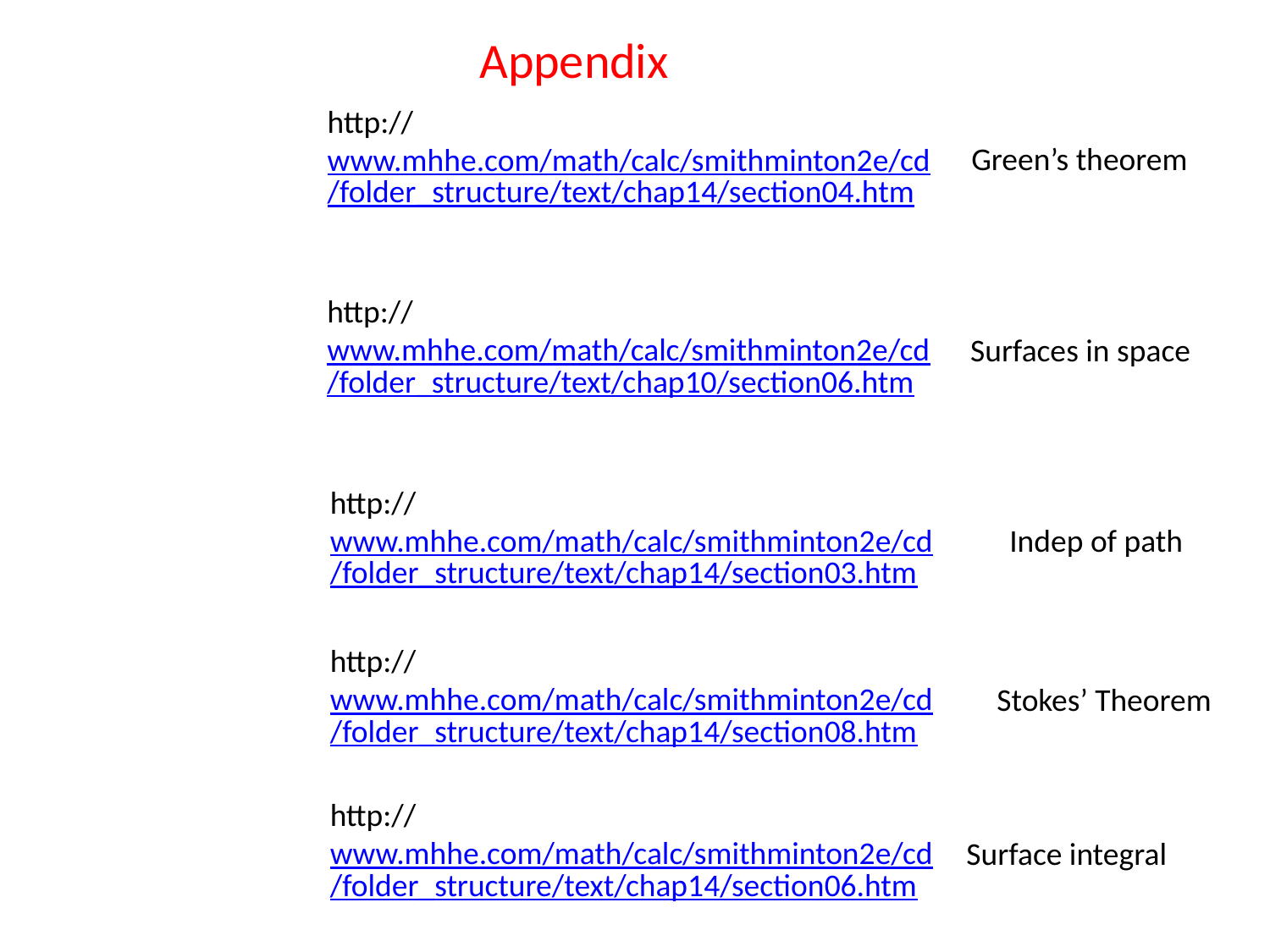

Appendix
http://www.mhhe.com/math/calc/smithminton2e/cd/folder_structure/text/chap14/section04.htm
Green’s theorem
http://www.mhhe.com/math/calc/smithminton2e/cd/folder_structure/text/chap10/section06.htm
Surfaces in space
http://www.mhhe.com/math/calc/smithminton2e/cd/folder_structure/text/chap14/section03.htm
Indep of path
http://www.mhhe.com/math/calc/smithminton2e/cd/folder_structure/text/chap14/section08.htm
Stokes’ Theorem
http://www.mhhe.com/math/calc/smithminton2e/cd/folder_structure/text/chap14/section06.htm
Surface integral